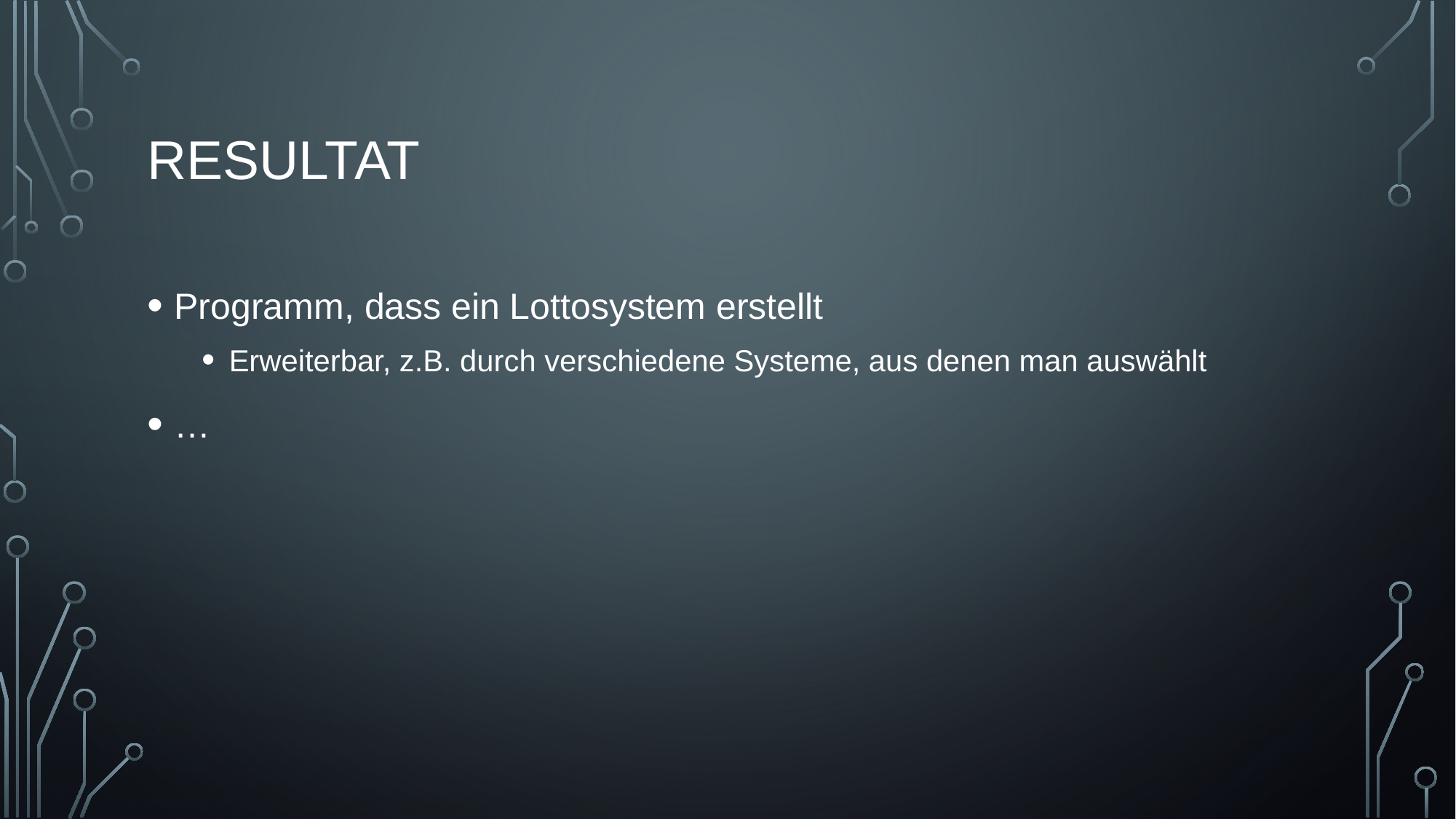

# Resultat
Programm, dass ein Lottosystem erstellt
Erweiterbar, z.B. durch verschiedene Systeme, aus denen man auswählt
…